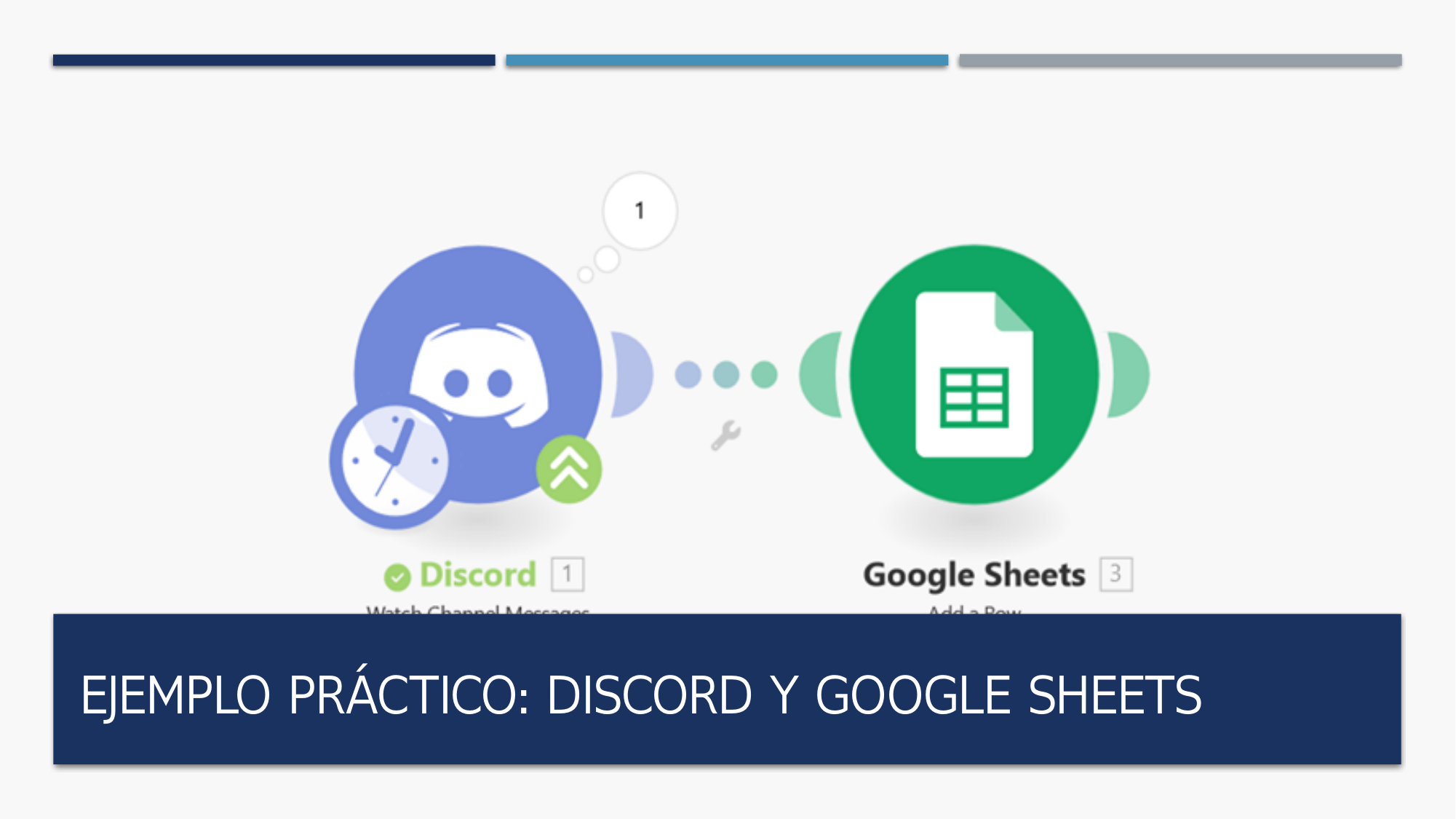

# Ejemplo práctico: Discord y Google Sheets